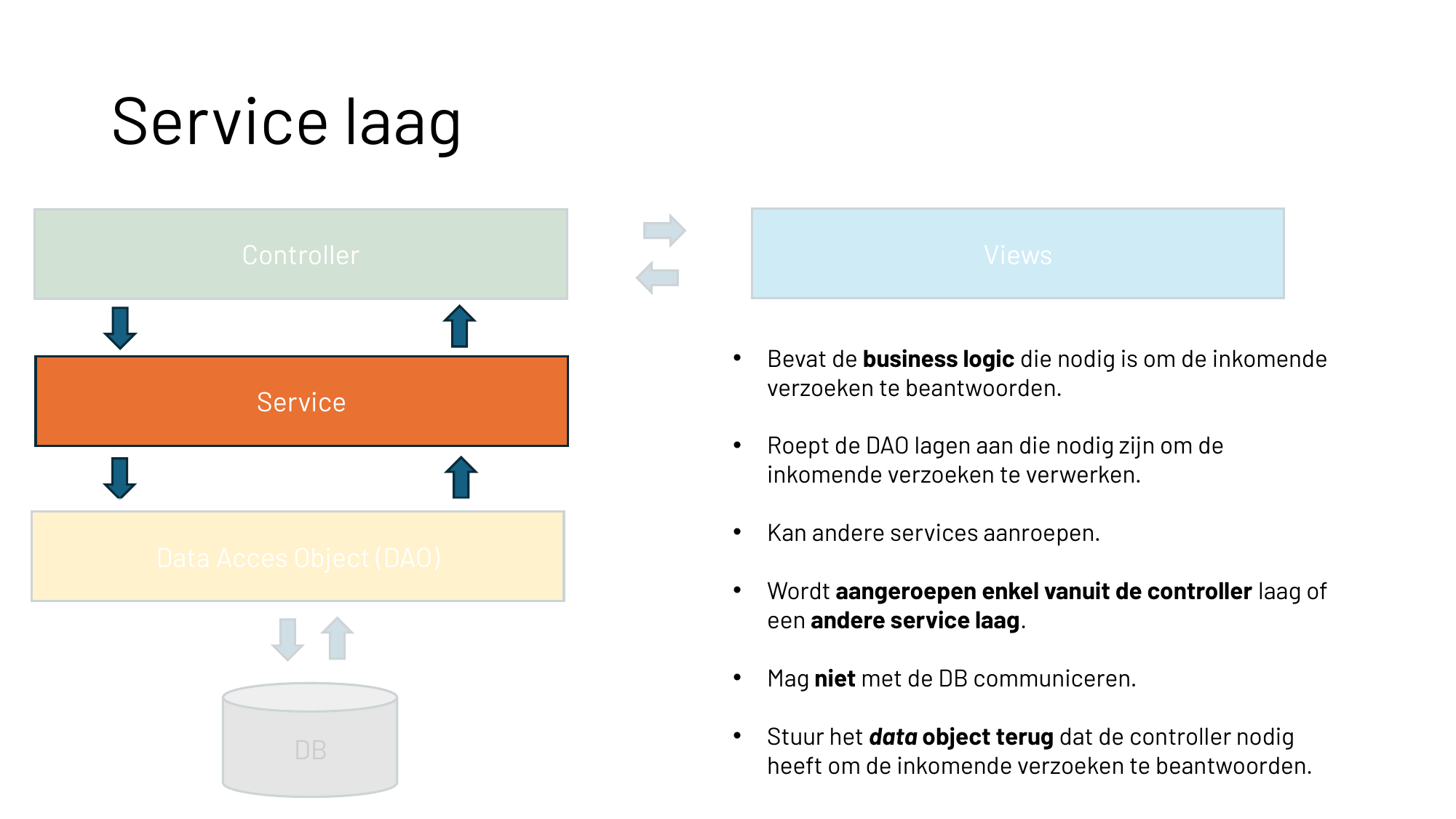

# Service laag

Views
Controller

Bevat de business logic die nodig is om de inkomende verzoeken te beantwoorden.
Roept de DAO lagen aan die nodig zijn om de inkomende verzoeken te verwerken.

Kan andere services aanroepen.

Wordt aangeroepen enkel vanuit de controller laag of een andere service laag.

Mag niet met de DB communiceren.
Stuur het data object terug dat de controller nodig heeft om de inkomende verzoeken te beantwoorden.

Service

Data Acces Object (DAO)

DB